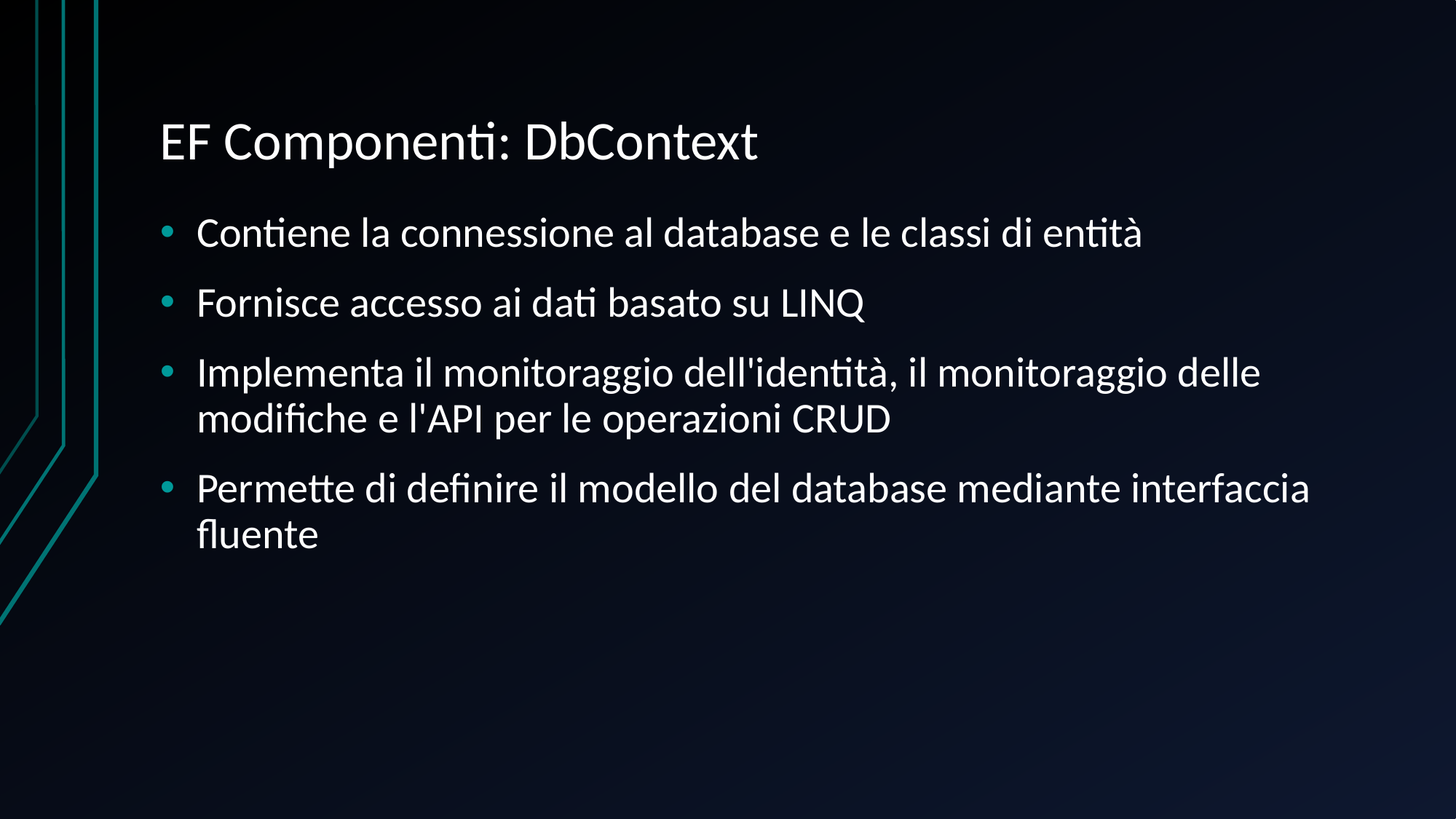

# EF Componenti: DbContext
Contiene la connessione al database e le classi di entità
Fornisce accesso ai dati basato su LINQ
Implementa il monitoraggio dell'identità, il monitoraggio delle modifiche e l'API per le operazioni CRUD
Permette di definire il modello del database mediante interfaccia fluente